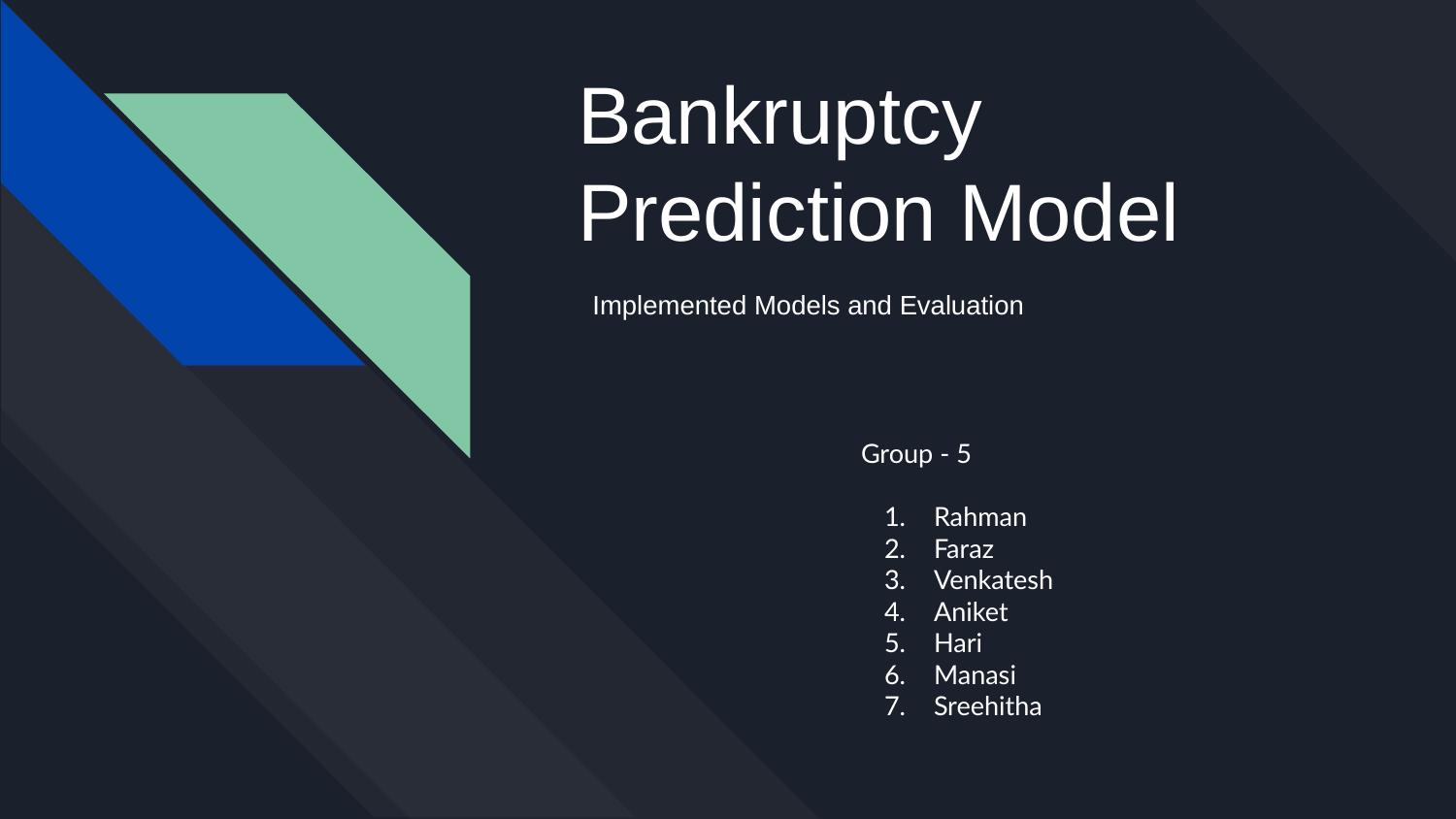

# Bankruptcy Prediction Model
Implemented Models and Evaluation
Group - 5

Rahman
Faraz
Venkatesh
Aniket
Hari
Manasi
Sreehitha